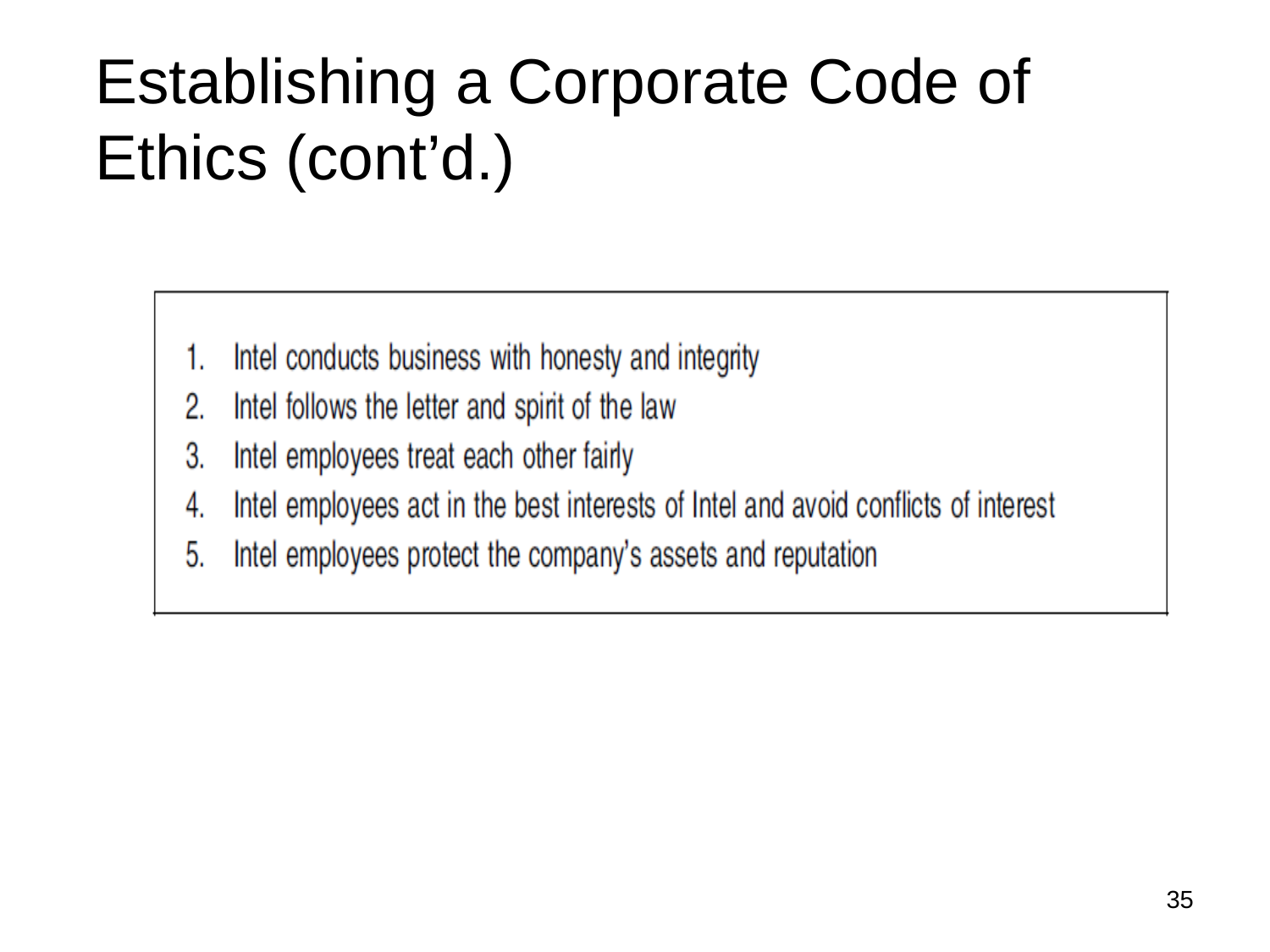

Establishing a	Corporate Code of Ethics (cont’d.)

35